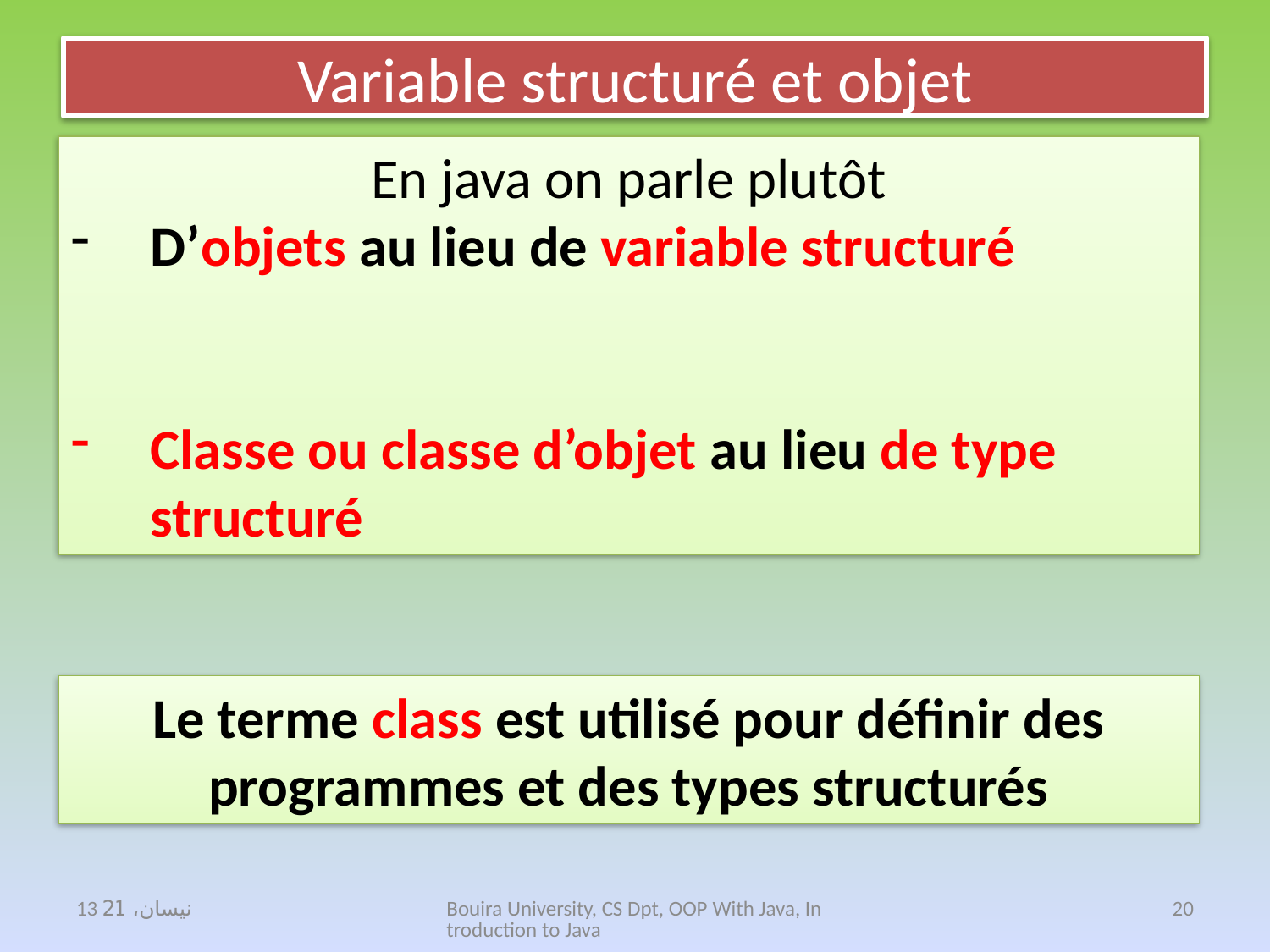

# Variable structuré et objet
En java on parle plutôt
D’objets au lieu de variable structuré

Classe ou classe d’objet au lieu de type structuré
Le terme class est utilisé pour définir des programmes et des types structurés
13 نيسان، 21
Bouira University, CS Dpt, OOP With Java, Introduction to Java
20